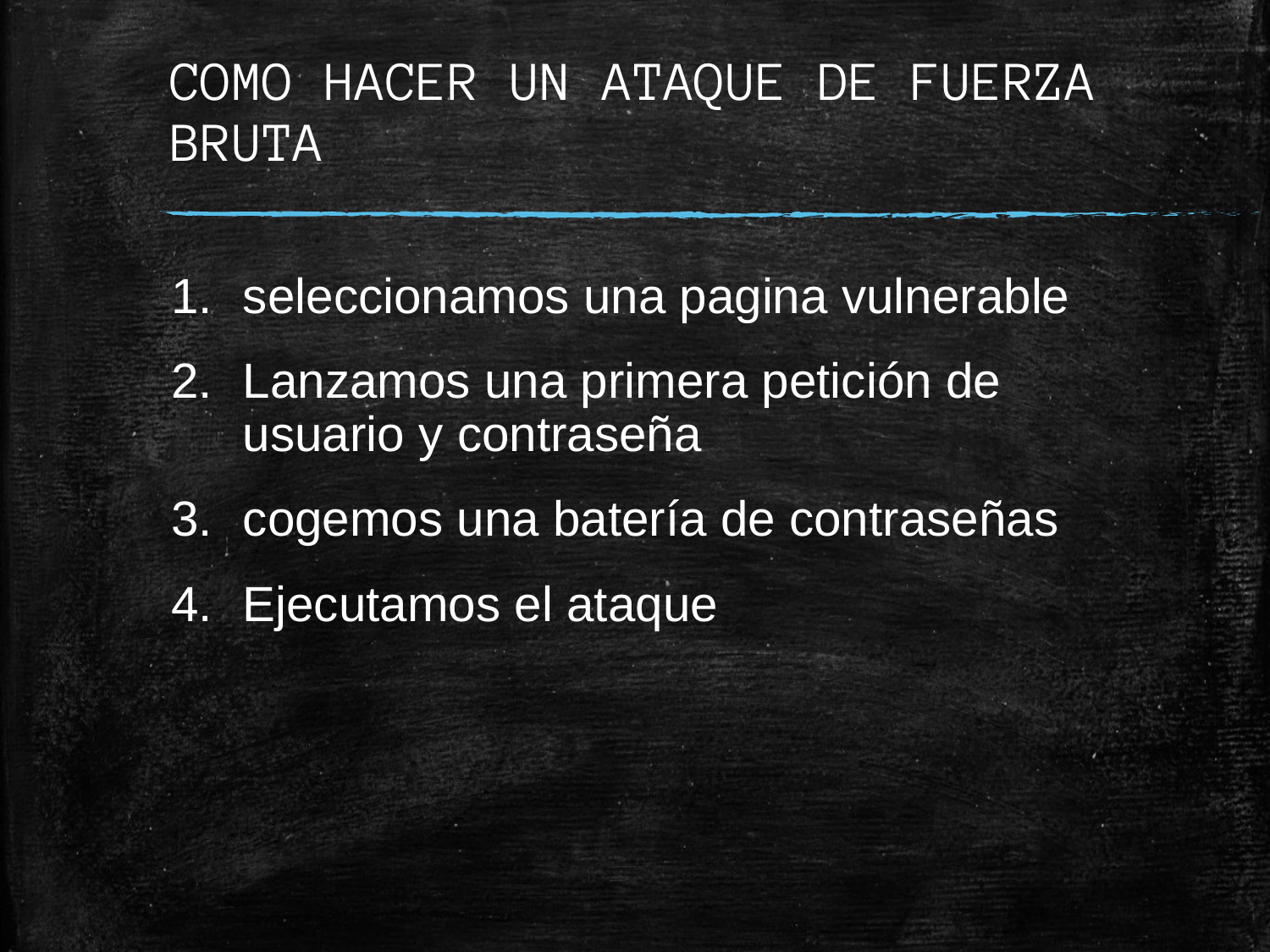

# COMO HACER UN ATAQUE DE FUERZA BRUTA
seleccionamos una pagina vulnerable
Lanzamos una primera petición de usuario y contraseña
cogemos una batería de contraseñas
Ejecutamos el ataque